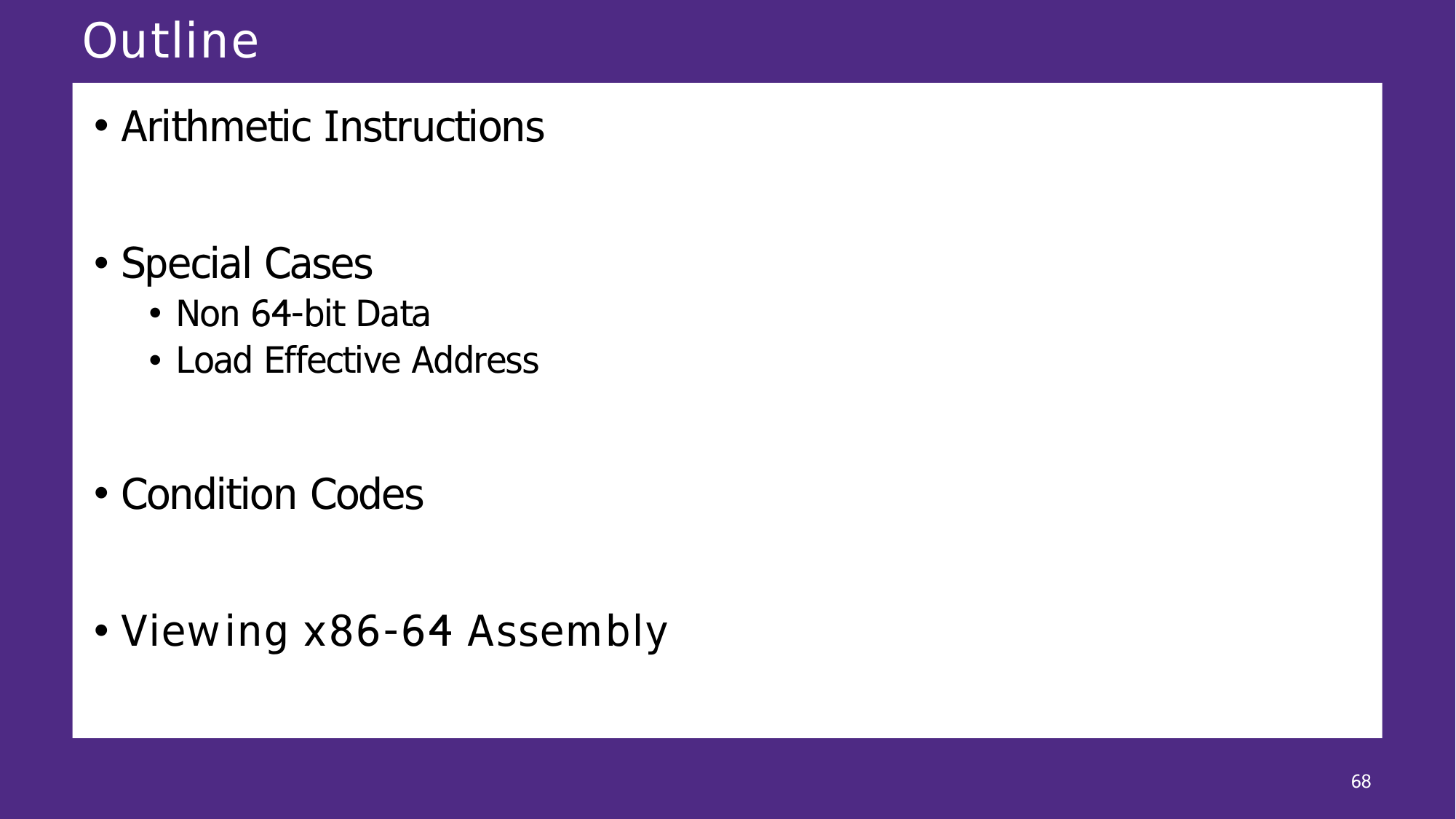

# Outline
Arithmetic Instructions

Special Cases
Non 64-bit Data
Load Effective Address

Condition Codes

Viewing x86-64 Assembly
68